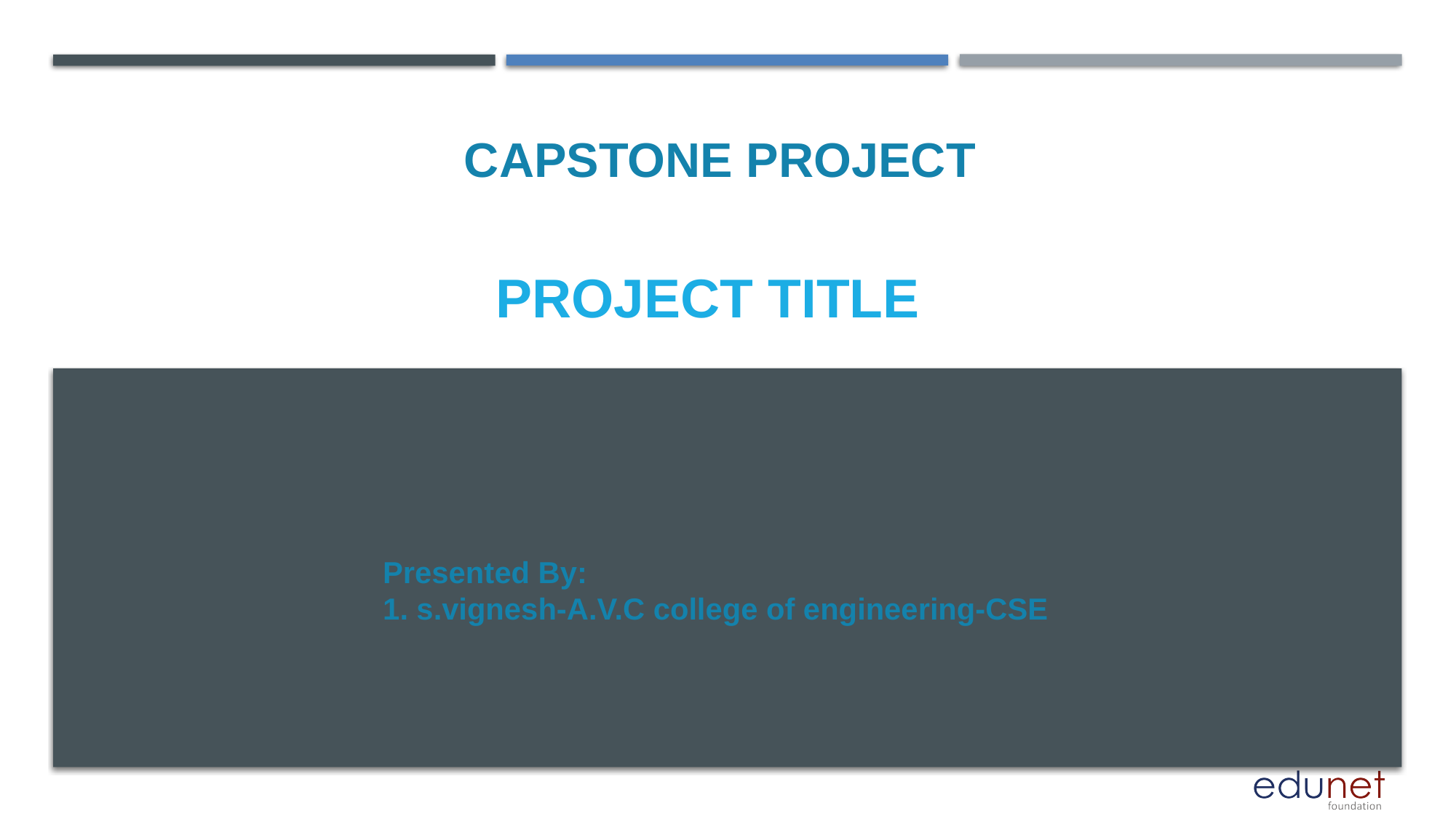

CAPSTONE PROJECT
PROJECT TITLE
Presented By:
1. s.vignesh-A.V.C college of engineering-CSE